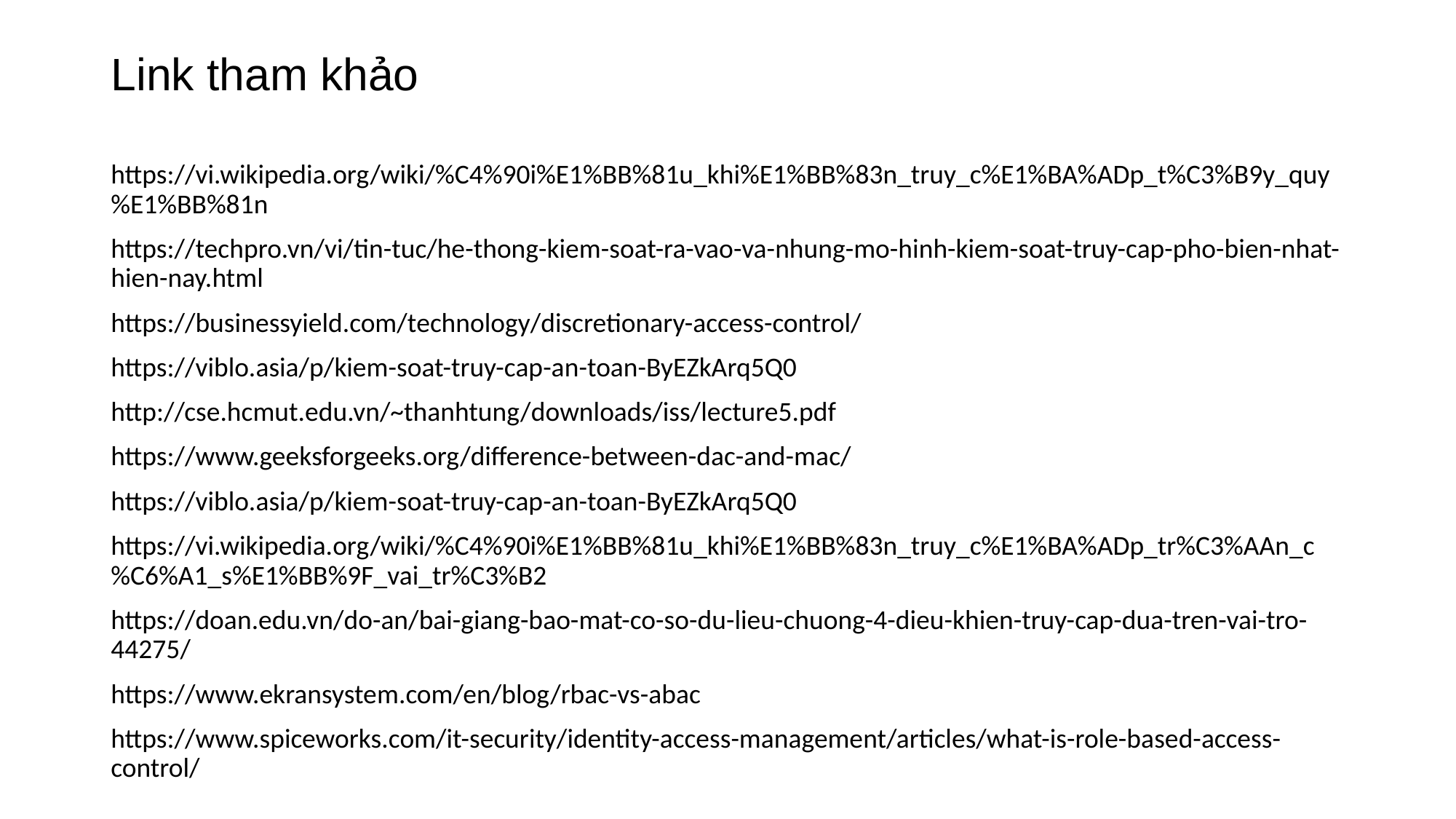

# Link tham khảo
https://vi.wikipedia.org/wiki/%C4%90i%E1%BB%81u_khi%E1%BB%83n_truy_c%E1%BA%ADp_t%C3%B9y_quy%E1%BB%81n
https://techpro.vn/vi/tin-tuc/he-thong-kiem-soat-ra-vao-va-nhung-mo-hinh-kiem-soat-truy-cap-pho-bien-nhat-hien-nay.html
https://businessyield.com/technology/discretionary-access-control/
https://viblo.asia/p/kiem-soat-truy-cap-an-toan-ByEZkArq5Q0
http://cse.hcmut.edu.vn/~thanhtung/downloads/iss/lecture5.pdf
https://www.geeksforgeeks.org/difference-between-dac-and-mac/
https://viblo.asia/p/kiem-soat-truy-cap-an-toan-ByEZkArq5Q0
https://vi.wikipedia.org/wiki/%C4%90i%E1%BB%81u_khi%E1%BB%83n_truy_c%E1%BA%ADp_tr%C3%AAn_c%C6%A1_s%E1%BB%9F_vai_tr%C3%B2
https://doan.edu.vn/do-an/bai-giang-bao-mat-co-so-du-lieu-chuong-4-dieu-khien-truy-cap-dua-tren-vai-tro-44275/
https://www.ekransystem.com/en/blog/rbac-vs-abac
https://www.spiceworks.com/it-security/identity-access-management/articles/what-is-role-based-access-control/